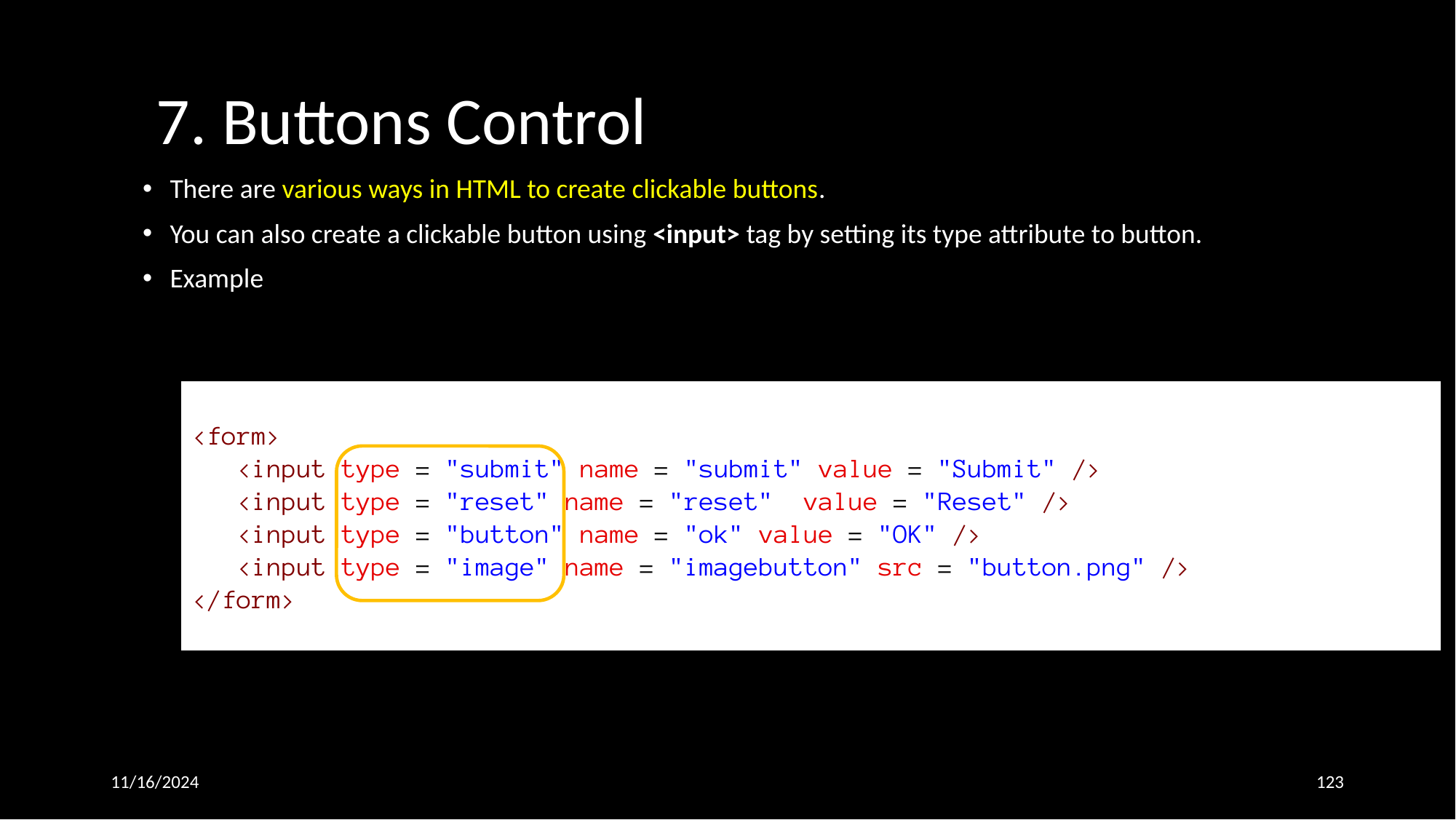

# 7. Buttons Control
There are various ways in HTML to create clickable buttons.
You can also create a clickable button using <input> tag by setting its type attribute to button.
Example

<form>
   <input type = "submit" name = "submit" value = "Submit" />
   <input type = "reset" name = "reset"  value = "Reset" />
   <input type = "button" name = "ok" value = "OK" />
   <input type = "image" name = "imagebutton" src = "button.png" />
</form>

11/16/2024
123